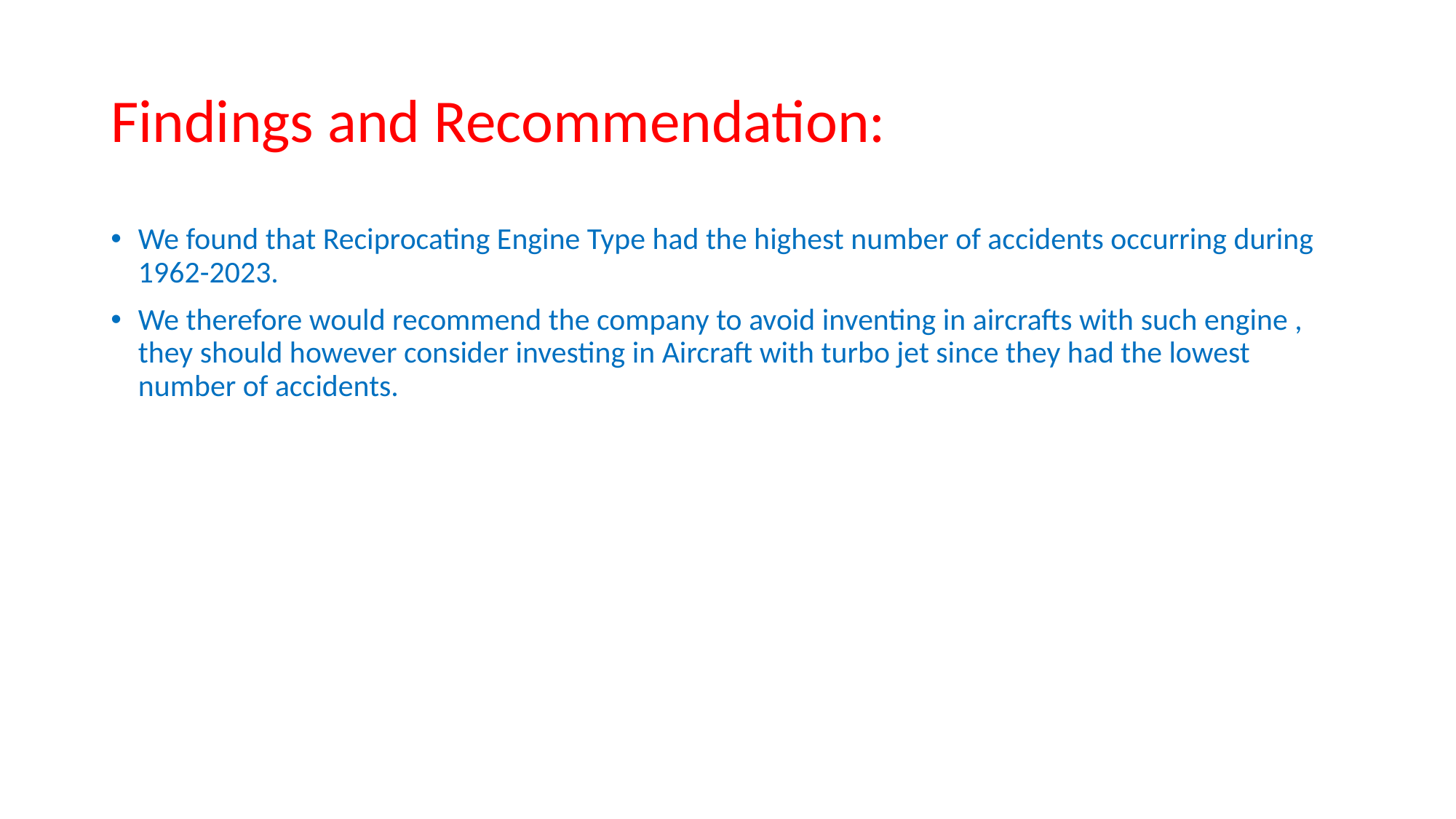

# Findings and Recommendation:
We found that Reciprocating Engine Type had the highest number of accidents occurring during 1962-2023.
We therefore would recommend the company to avoid inventing in aircrafts with such engine , they should however consider investing in Aircraft with turbo jet since they had the lowest number of accidents.